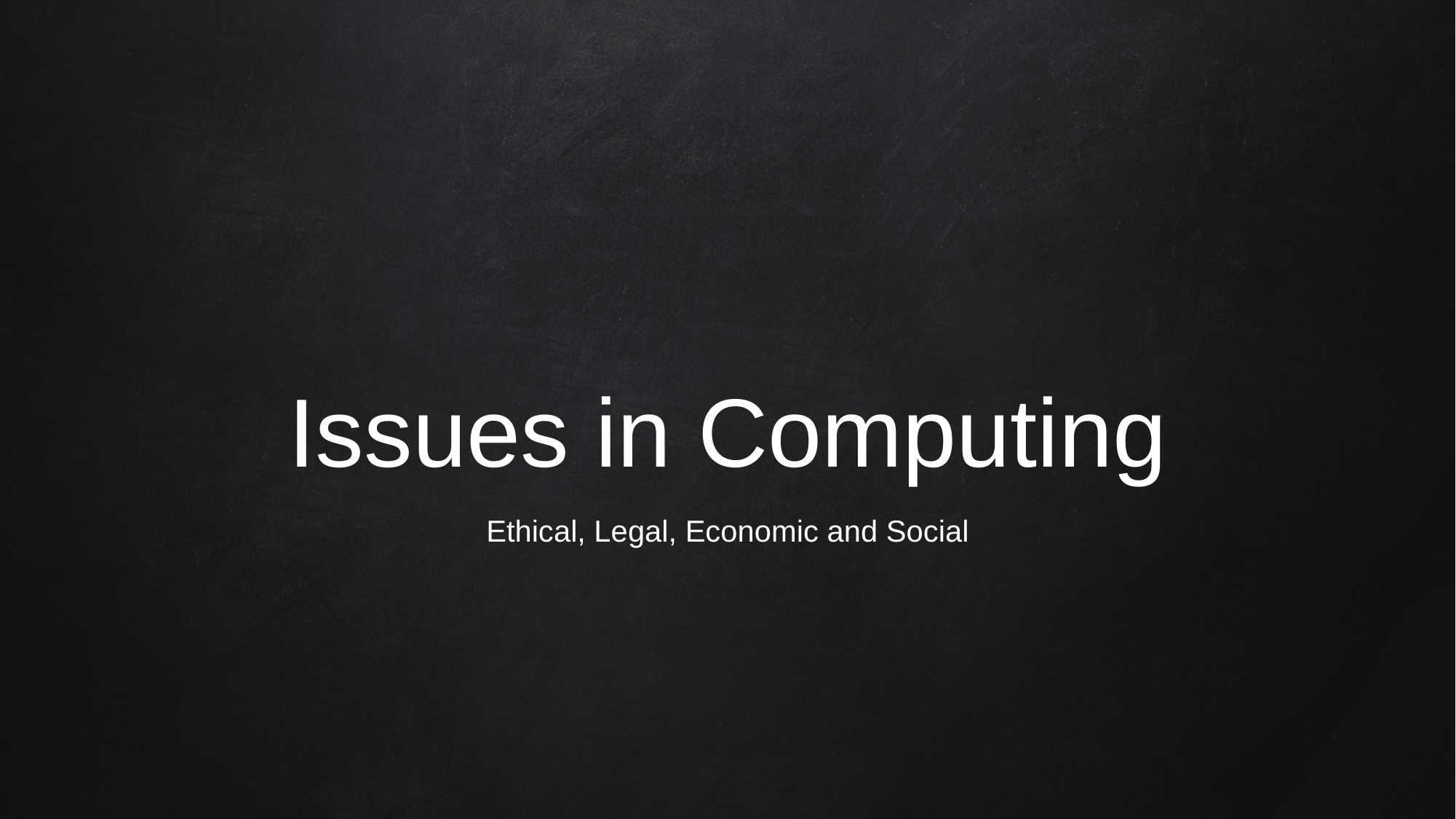

# Issues in Computing
Ethical, Legal, Economic and Social